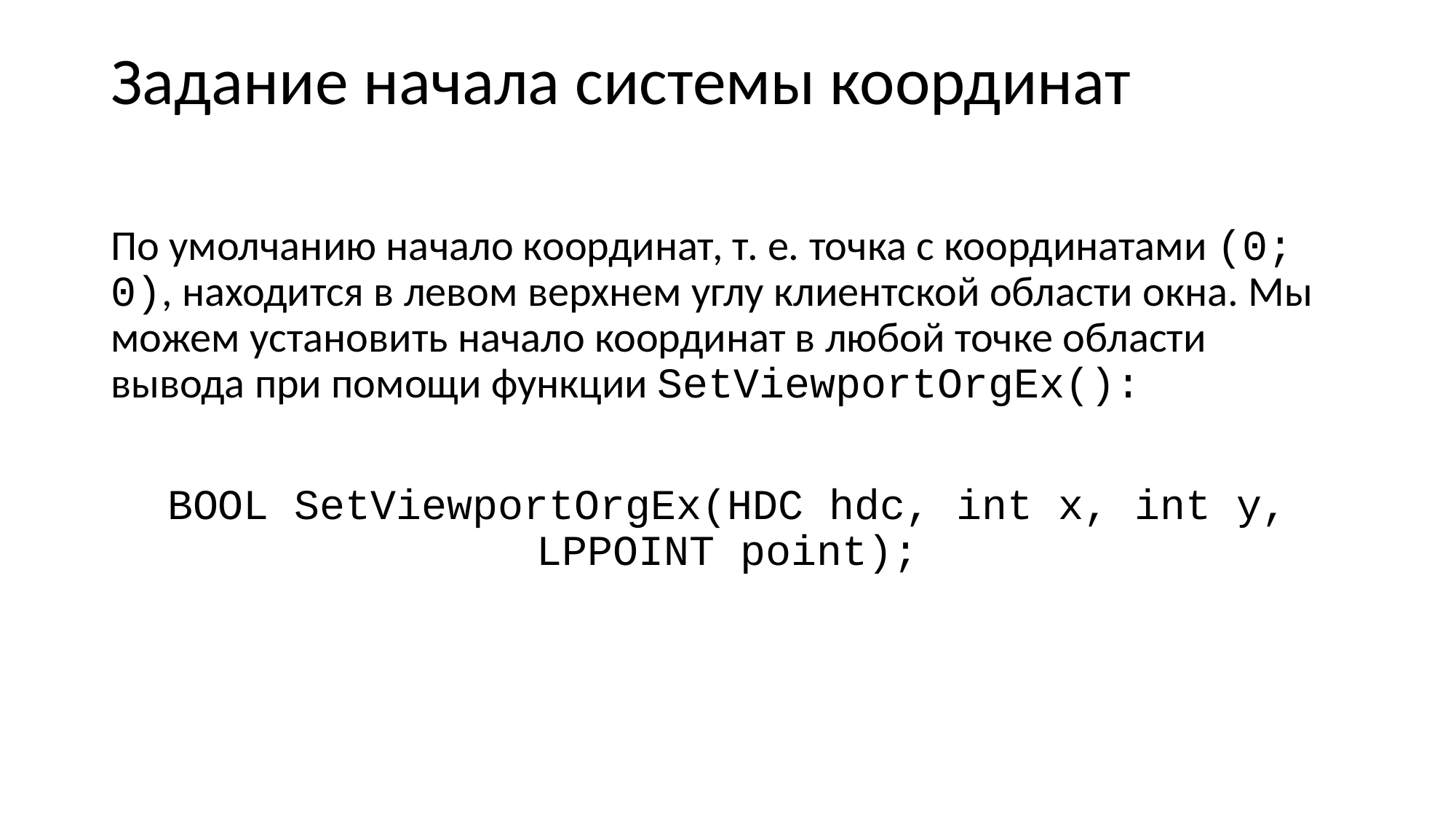

# Задание начала системы координат
По умолчанию начало координат, т. е. точка с координатами (0; 0), находится в левом верхнем углу клиентской области окна. Мы можем установить начало координат в любой точке области вывода при помощи функции SetViewportOrgEx():

BOOL SetViewportOrgEx(HDC hdc, int x, int y, LPPOINT point);